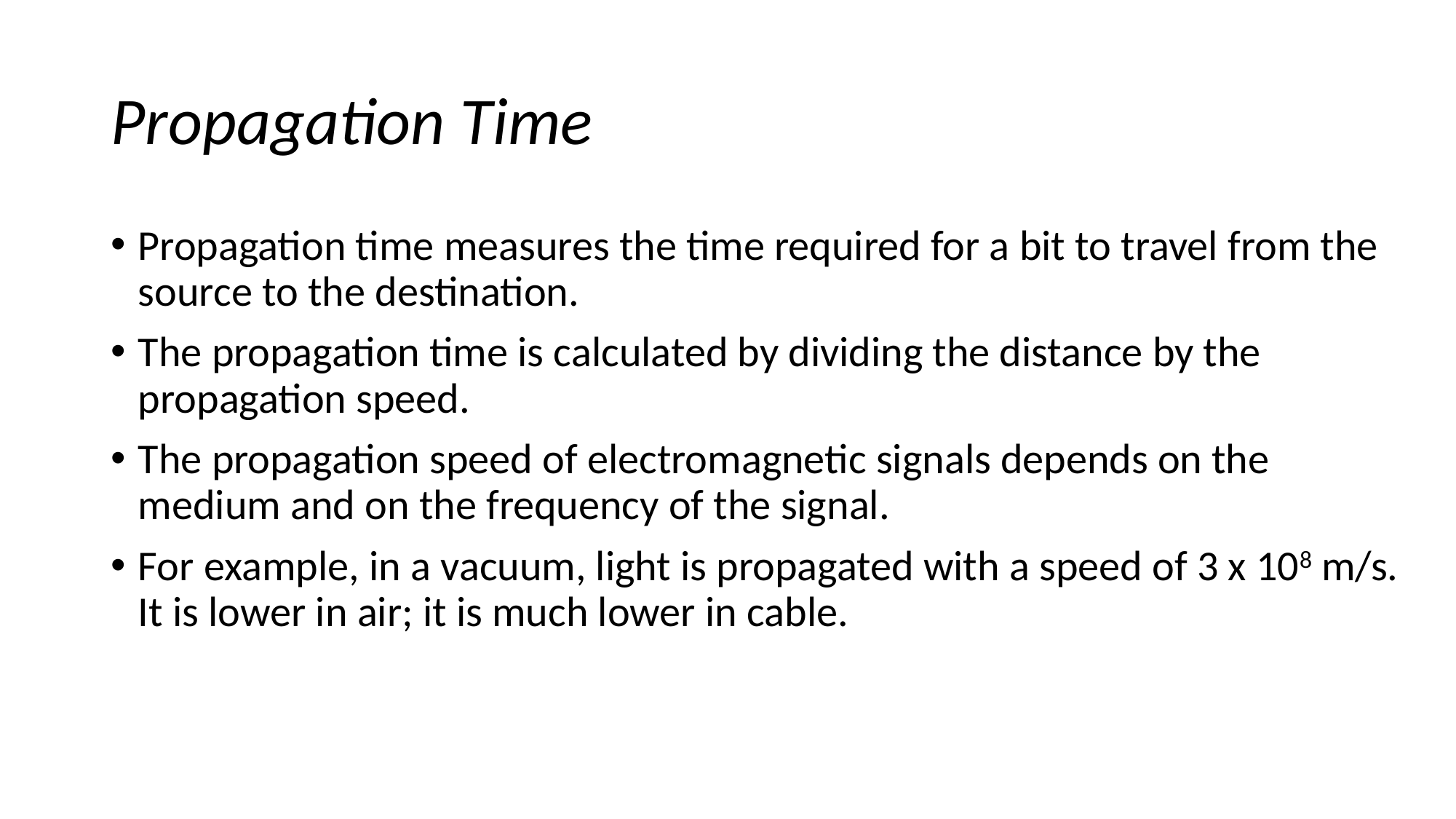

# Propagation Time
Propagation time measures the time required for a bit to travel from the source to the destination.
The propagation time is calculated by dividing the distance by the propagation speed.
The propagation speed of electromagnetic signals depends on the medium and on the frequency of the signal.
For example, in a vacuum, light is propagated with a speed of 3 x 108 m/s. It is lower in air; it is much lower in cable.